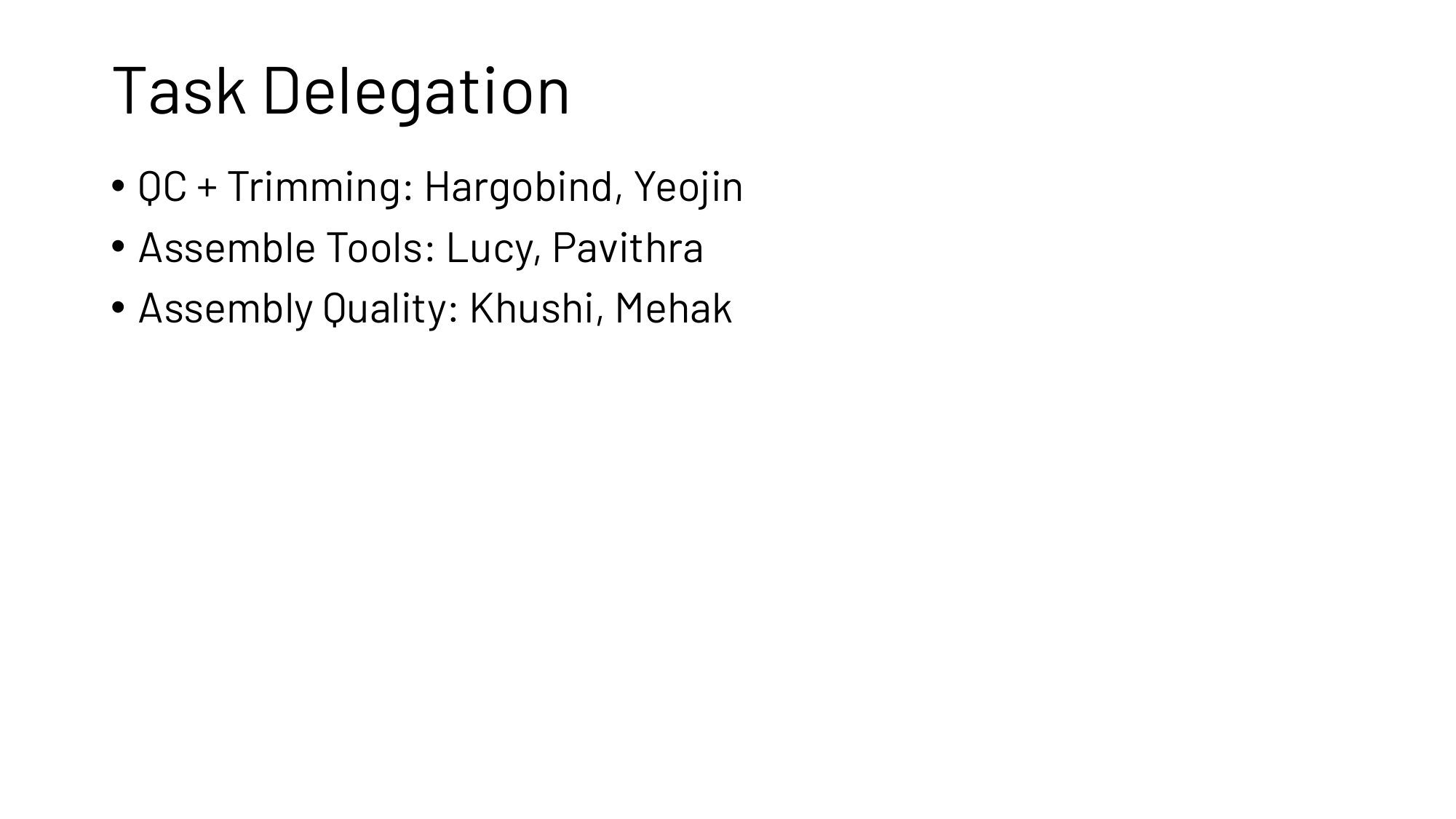

# Task Delegation
QC + Trimming: Hargobind, Yeojin
Assemble Tools: Lucy, Pavithra
Assembly Quality: Khushi, Mehak